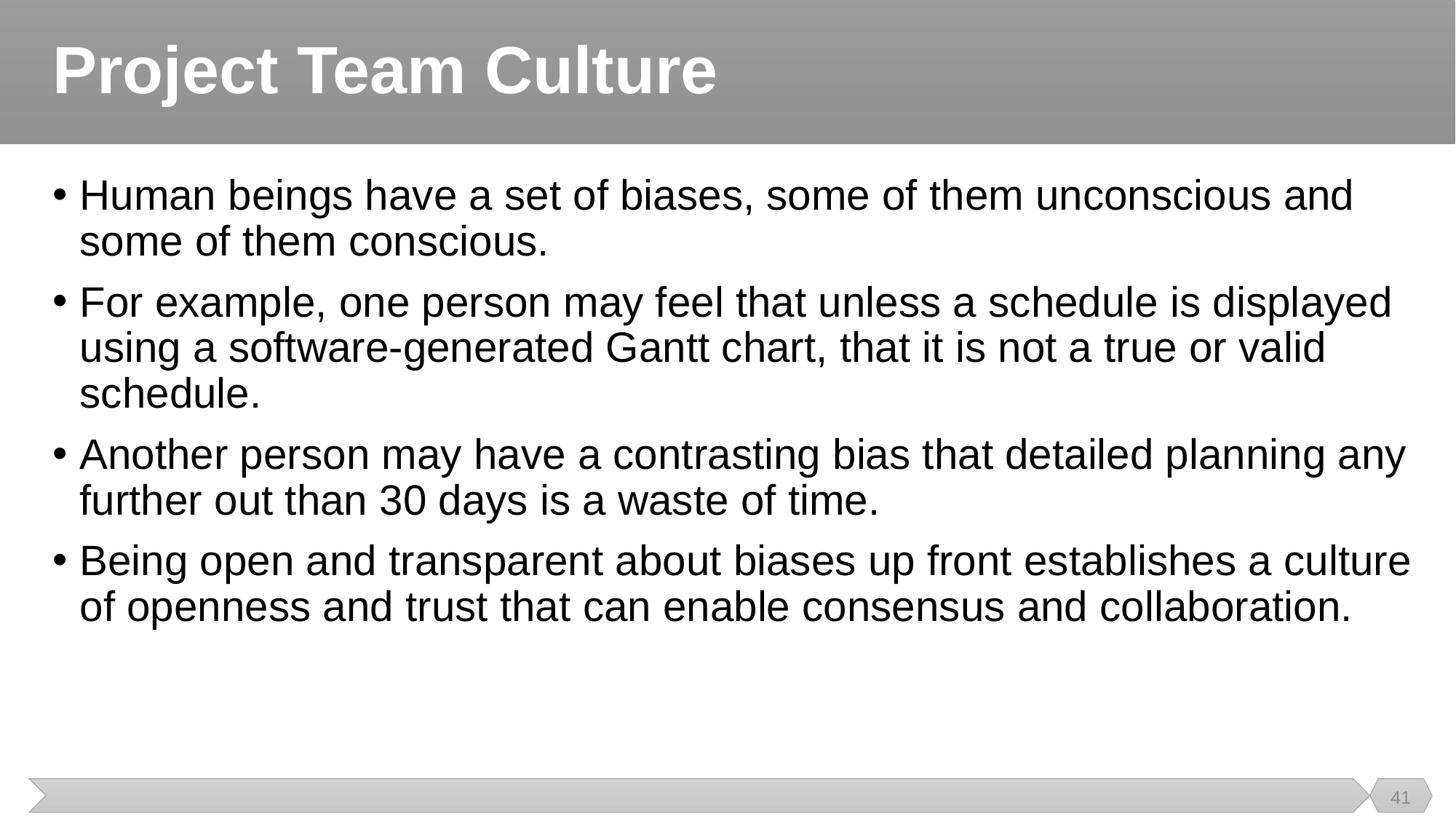

# Project Team Culture
Human beings have a set of biases, some of them unconscious and some of them conscious.
For example, one person may feel that unless a schedule is displayed using a software-generated Gantt chart, that it is not a true or valid schedule.
Another person may have a contrasting bias that detailed planning any further out than 30 days is a waste of time.
Being open and transparent about biases up front establishes a culture of openness and trust that can enable consensus and collaboration.
41